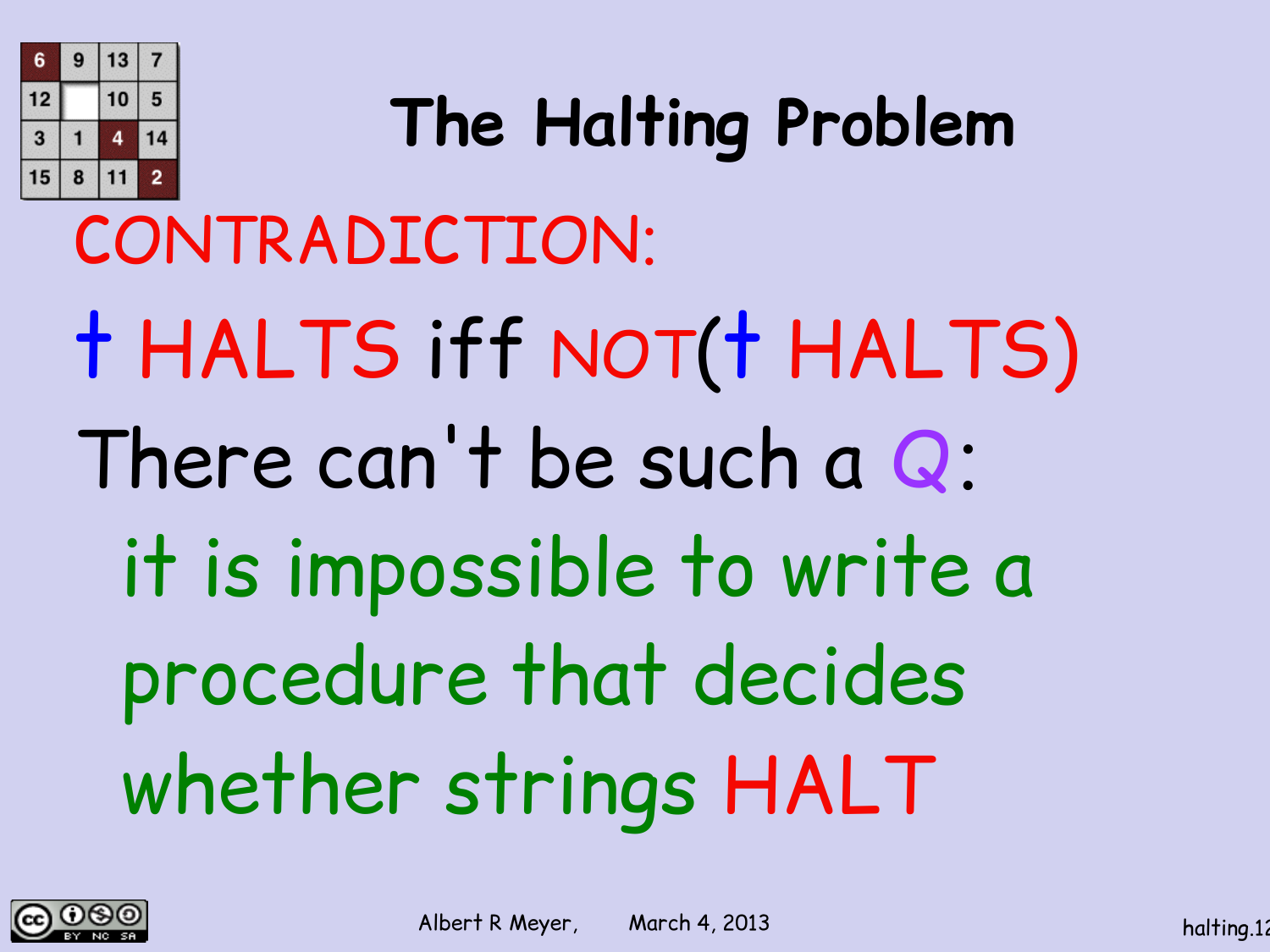

# The Halting Problem
CONTRADICTION:
t HALTS iff NOT(t HALTS)
There can't be such a Q:
  it is impossible to write a
  procedure that decides
  whether strings HALT